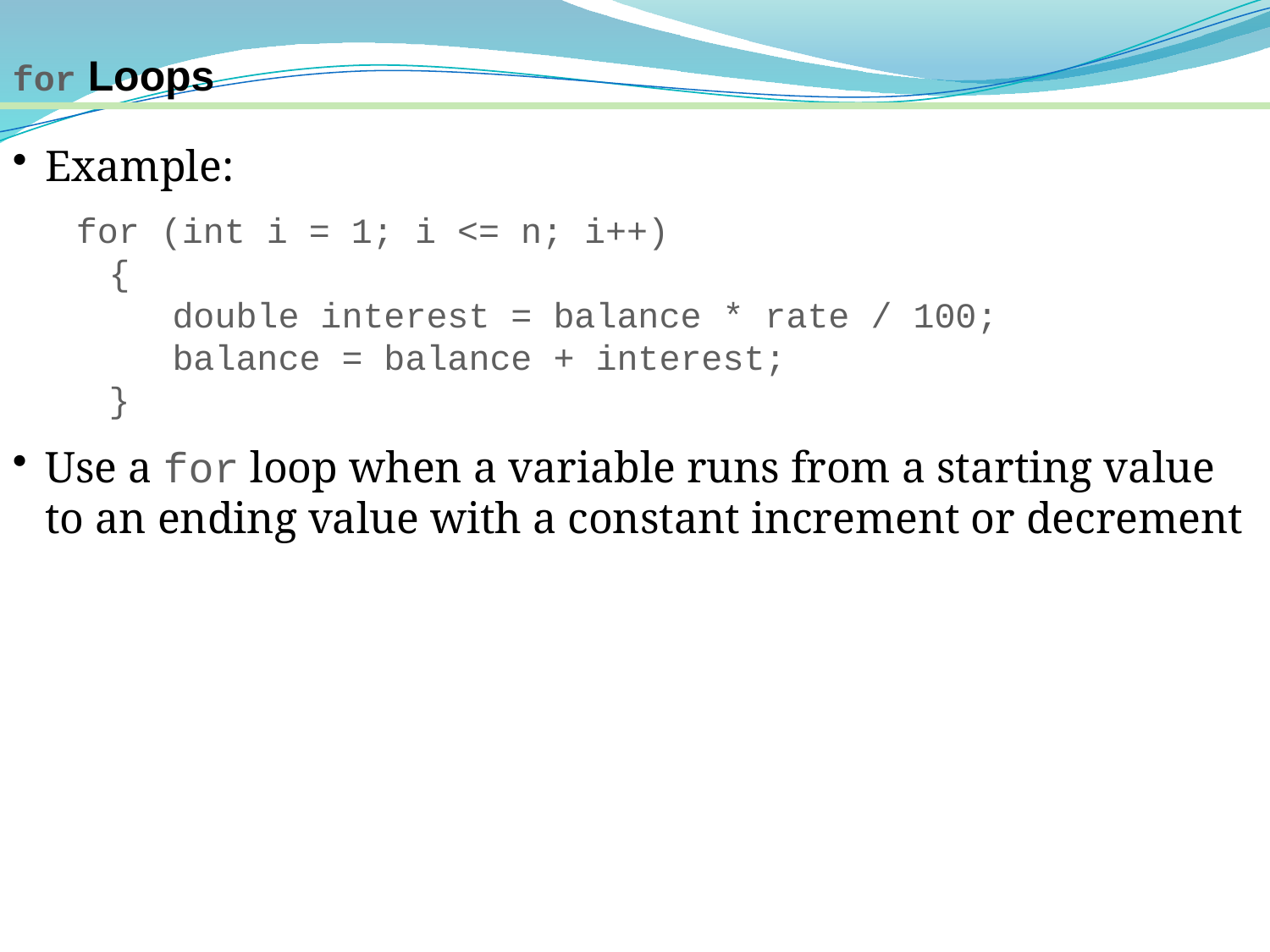

for Loops

Example:
for (int i = 1; i <= n; i++)
{
   double interest = balance * rate / 100;
   balance = balance + interest;
}
Use a for loop when a variable runs from a starting value to an ending value with a constant increment or decrement